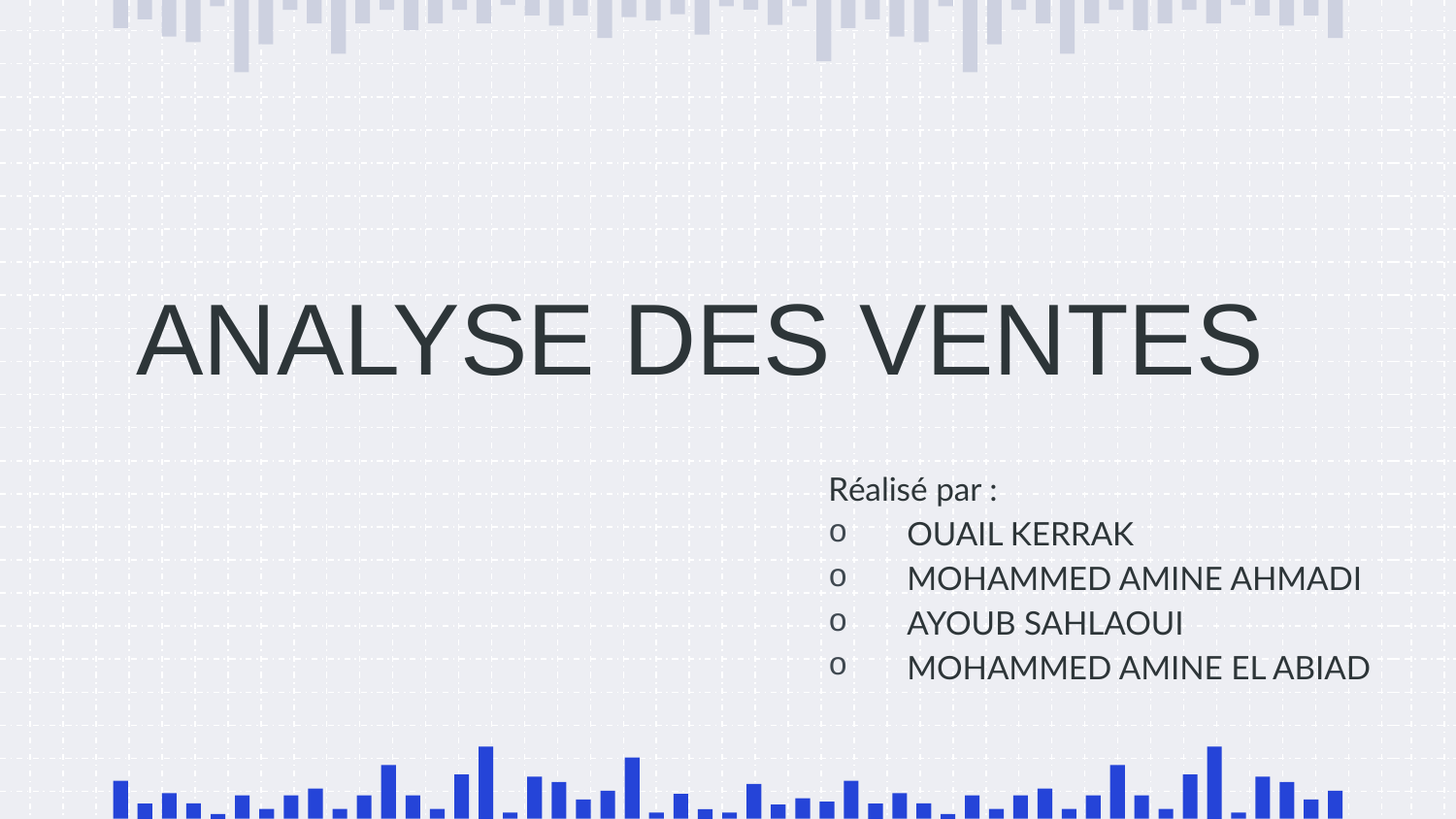

# ANALYSE DES VENTES
Réalisé par :
    OUAIL KERRAK
    MOHAMMED AMINE AHMADI
    AYOUB SAHLAOUI
    MOHAMMED AMINE EL ABIAD